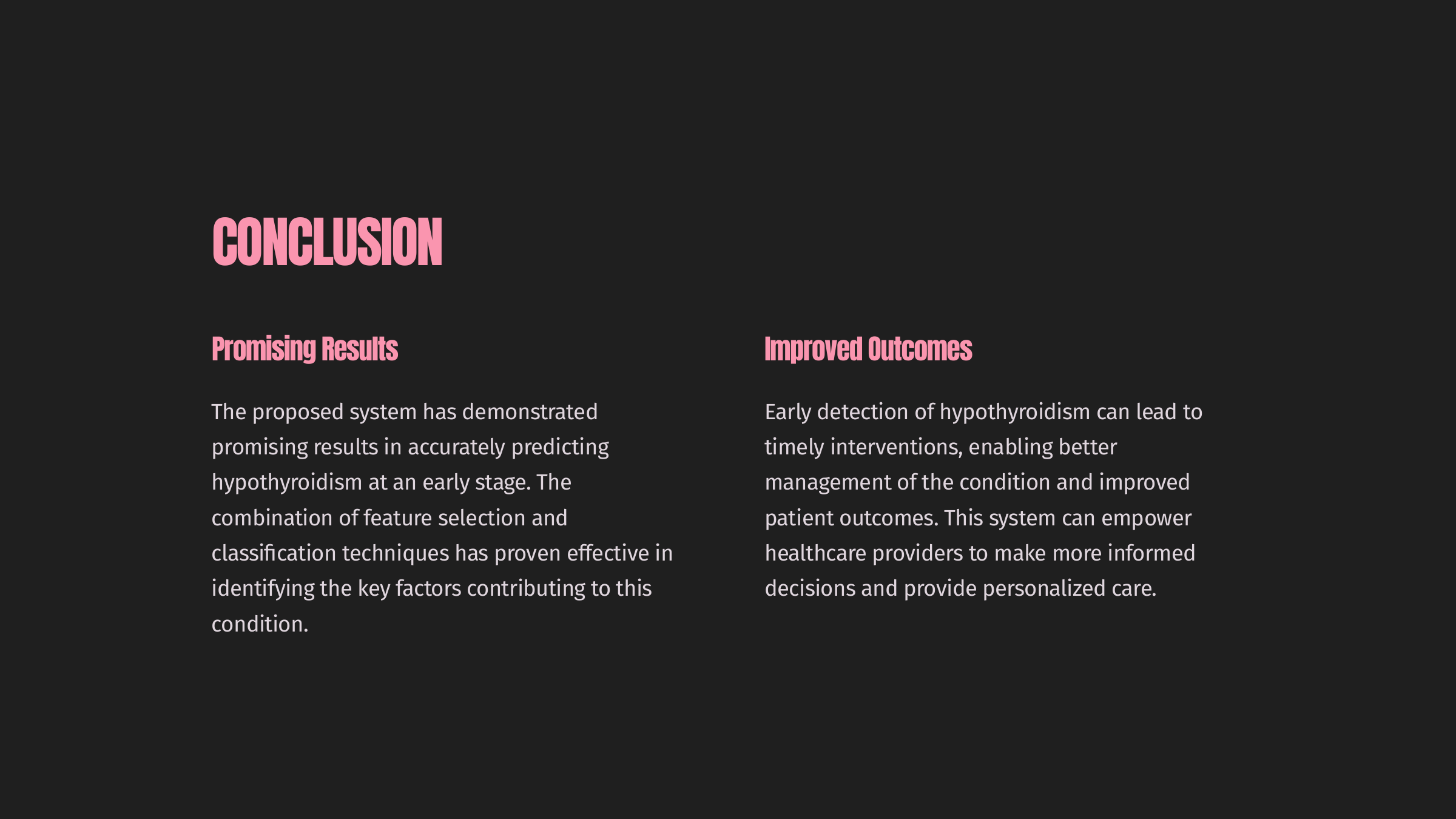

CONCLUSION
Promising Results
Improved Outcomes
The proposed system has demonstrated promising results in accurately predicting hypothyroidism at an early stage. The combination of feature selection and classification techniques has proven effective in identifying the key factors contributing to this condition.
Early detection of hypothyroidism can lead to timely interventions, enabling better management of the condition and improved patient outcomes. This system can empower healthcare providers to make more informed decisions and provide personalized care.